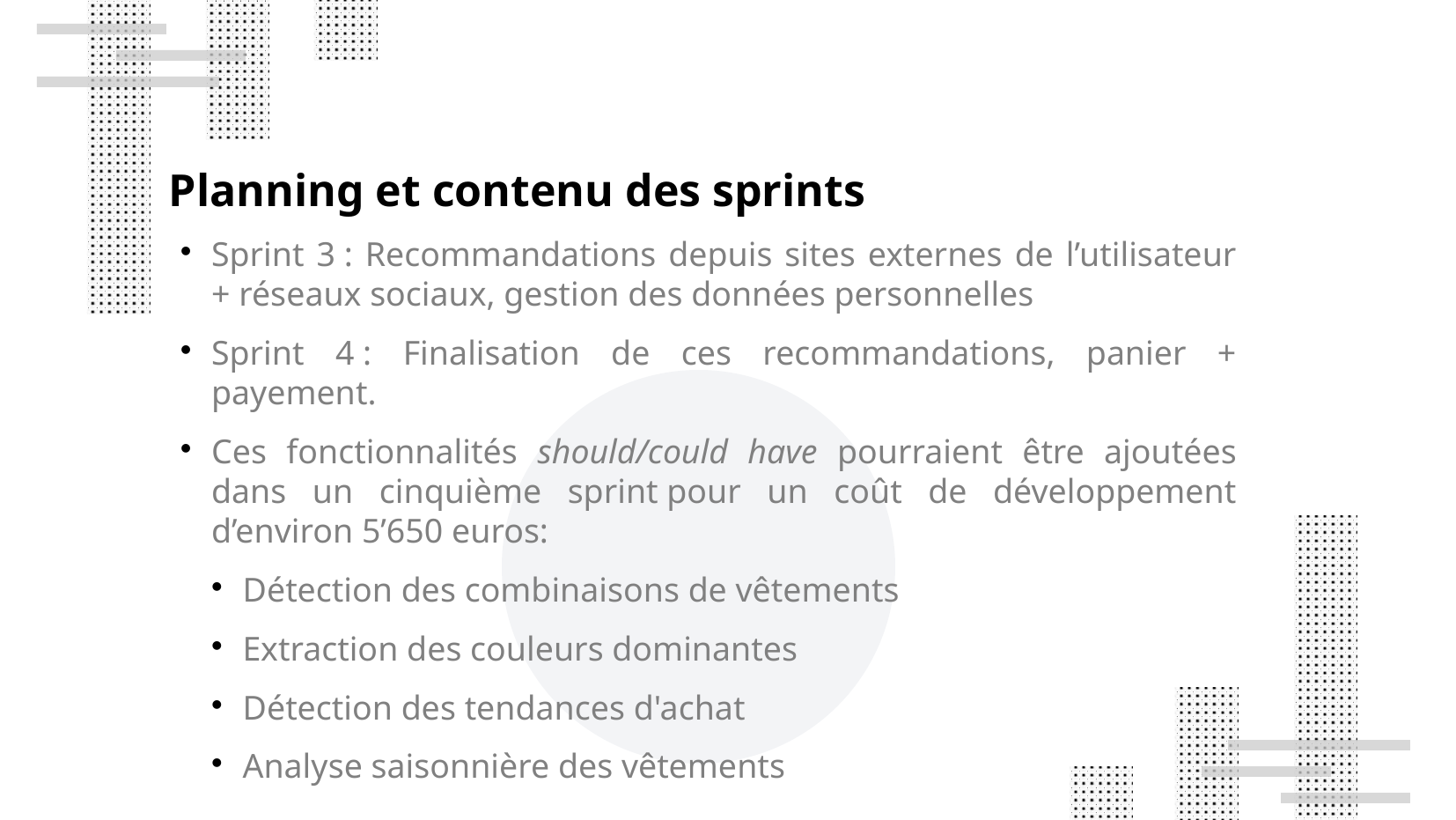

Planning et contenu des sprints
Sprint 3 : Recommandations depuis sites externes de l’utilisateur + réseaux sociaux, gestion des données personnelles
Sprint 4 : Finalisation de ces recommandations, panier + payement.
Ces fonctionnalités should/could have pourraient être ajoutées dans un cinquième sprint pour un coût de développement d’environ 5’650 euros:
Détection des combinaisons de vêtements
Extraction des couleurs dominantes
Détection des tendances d'achat
Analyse saisonnière des vêtements